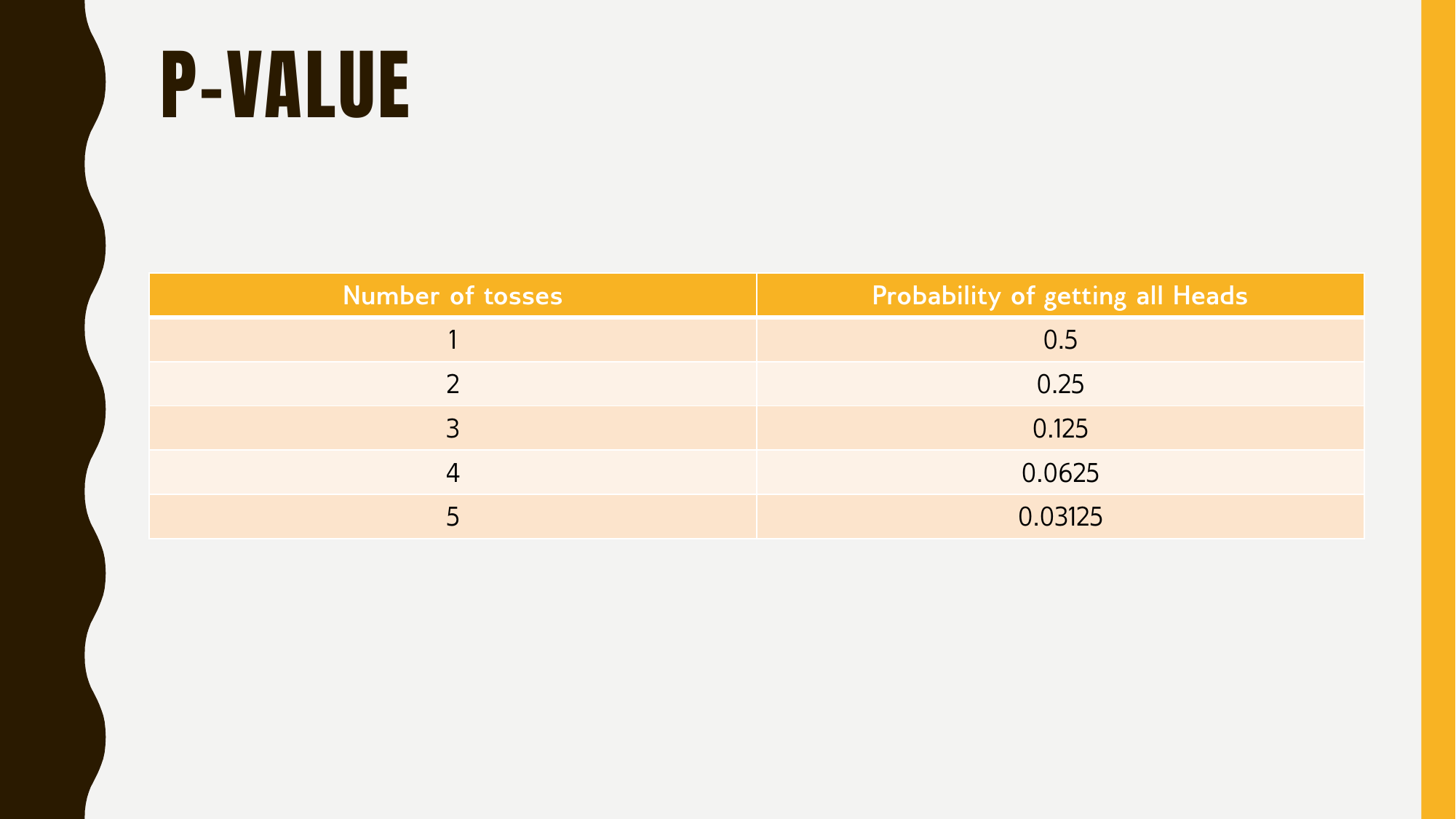

# P-value
| Number of tosses | Probability of getting all Heads |
| --- | --- |
| 1 | 0.5 |
| 2 | 0.25 |
| 3 | 0.125 |
| 4 | 0.0625 |
| 5 | 0.03125 |